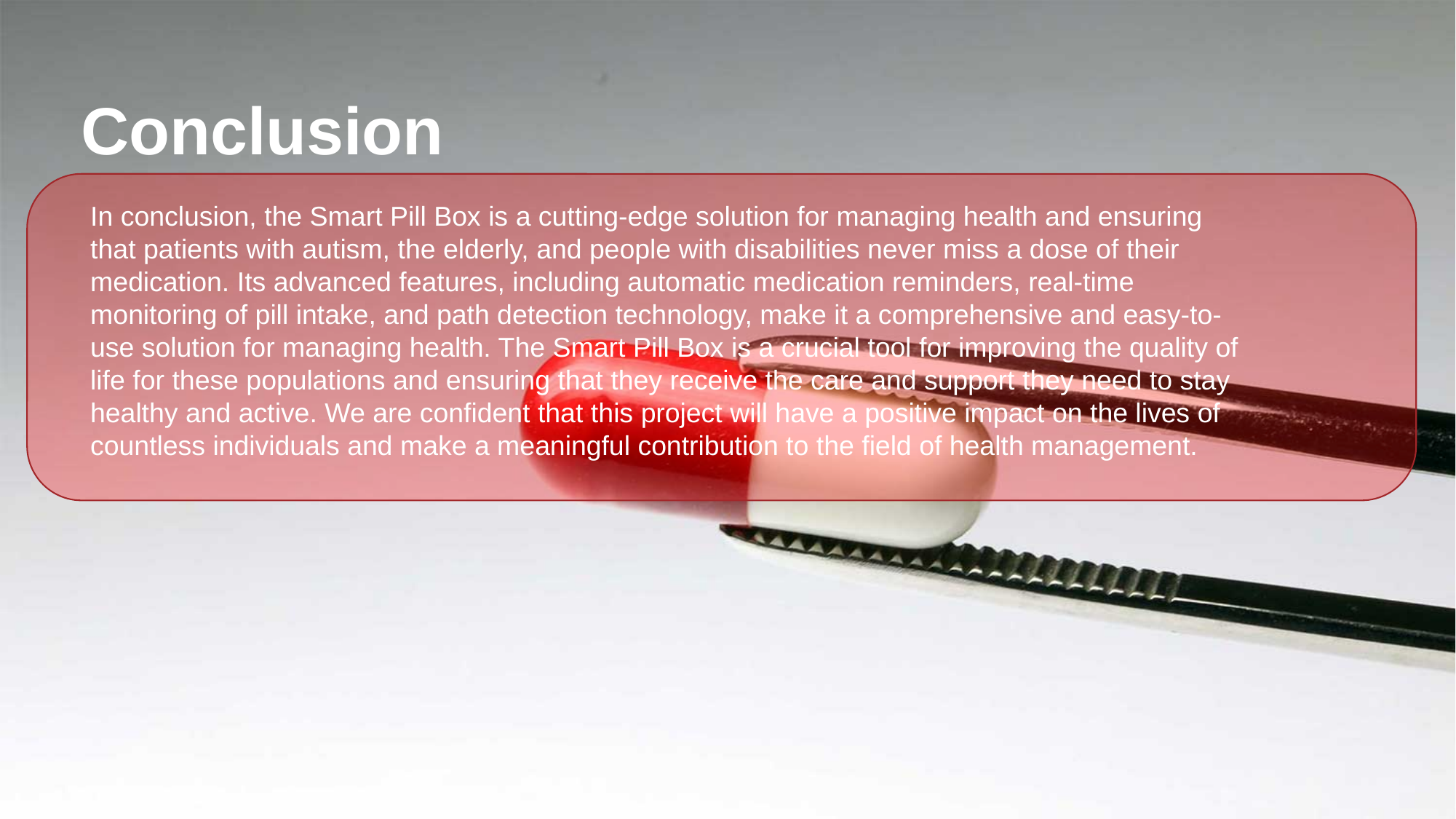

Conclusion

In conclusion, the Smart Pill Box is a cutting-edge solution for managing health and ensuring that patients with autism, the elderly, and people with disabilities never miss a dose of their medication. Its advanced features, including automatic medication reminders, real-time monitoring of pill intake, and path detection technology, make it a comprehensive and easy-to-use solution for managing health. The Smart Pill Box is a crucial tool for improving the quality of life for these populations and ensuring that they receive the care and support they need to stay healthy and active. We are confident that this project will have a positive impact on the lives of countless individuals and make a meaningful contribution to the field of health management.